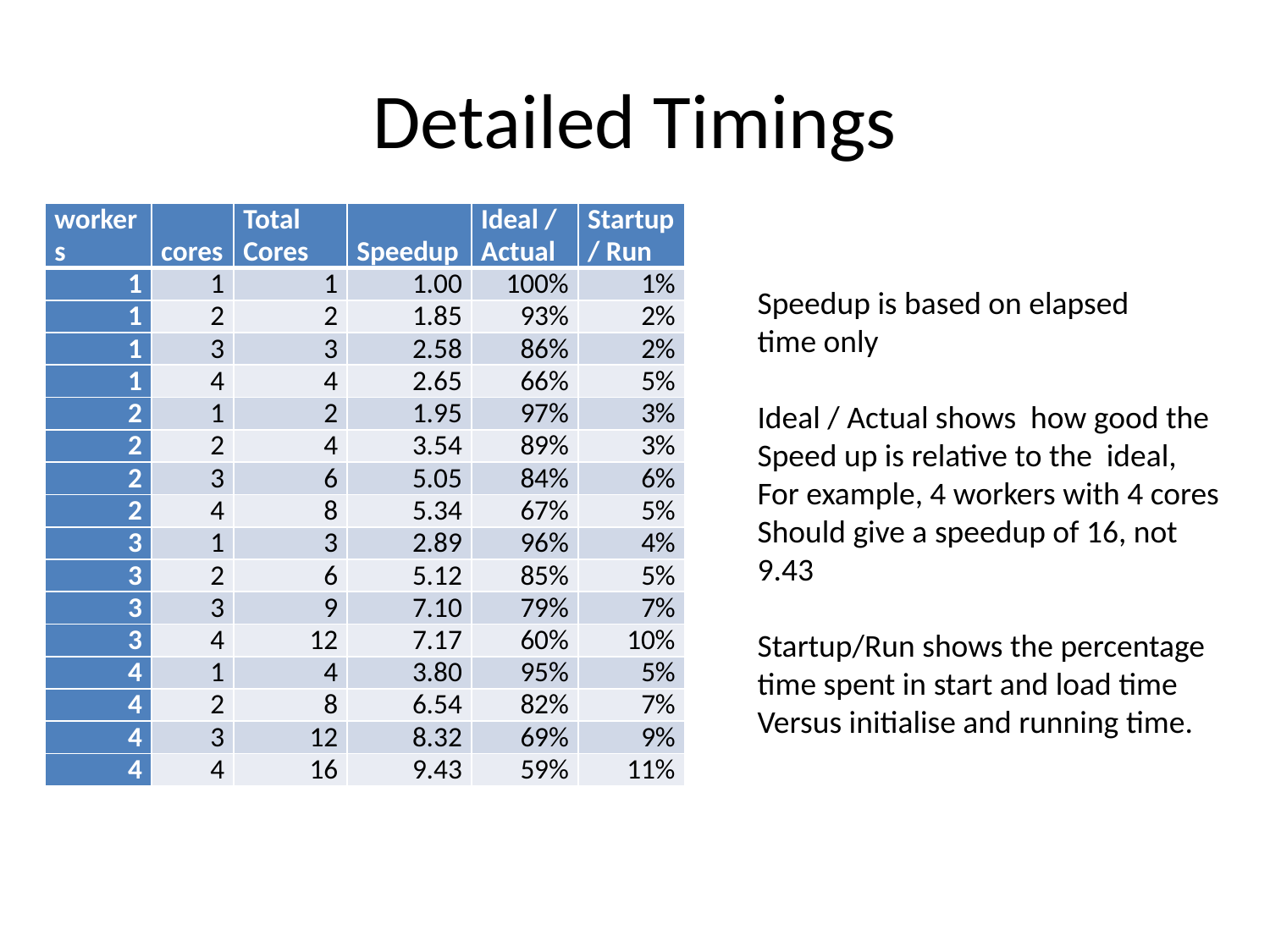

# Detailed Timings
| workers | cores | Total Cores | Speedup | Ideal / Actual | Startup / Run |
| --- | --- | --- | --- | --- | --- |
| 1 | 1 | 1 | 1.00 | 100% | 1% |
| 1 | 2 | 2 | 1.85 | 93% | 2% |
| 1 | 3 | 3 | 2.58 | 86% | 2% |
| 1 | 4 | 4 | 2.65 | 66% | 5% |
| 2 | 1 | 2 | 1.95 | 97% | 3% |
| 2 | 2 | 4 | 3.54 | 89% | 3% |
| 2 | 3 | 6 | 5.05 | 84% | 6% |
| 2 | 4 | 8 | 5.34 | 67% | 5% |
| 3 | 1 | 3 | 2.89 | 96% | 4% |
| 3 | 2 | 6 | 5.12 | 85% | 5% |
| 3 | 3 | 9 | 7.10 | 79% | 7% |
| 3 | 4 | 12 | 7.17 | 60% | 10% |
| 4 | 1 | 4 | 3.80 | 95% | 5% |
| 4 | 2 | 8 | 6.54 | 82% | 7% |
| 4 | 3 | 12 | 8.32 | 69% | 9% |
| 4 | 4 | 16 | 9.43 | 59% | 11% |
Speedup is based on elapsed
time only

Ideal / Actual shows  how good the
Speed up is relative to the  ideal,
For example, 4 workers with 4 cores
Should give a speedup of 16, not 9.43

Startup/Run shows the percentage
time spent in start and load time
Versus initialise and running time.